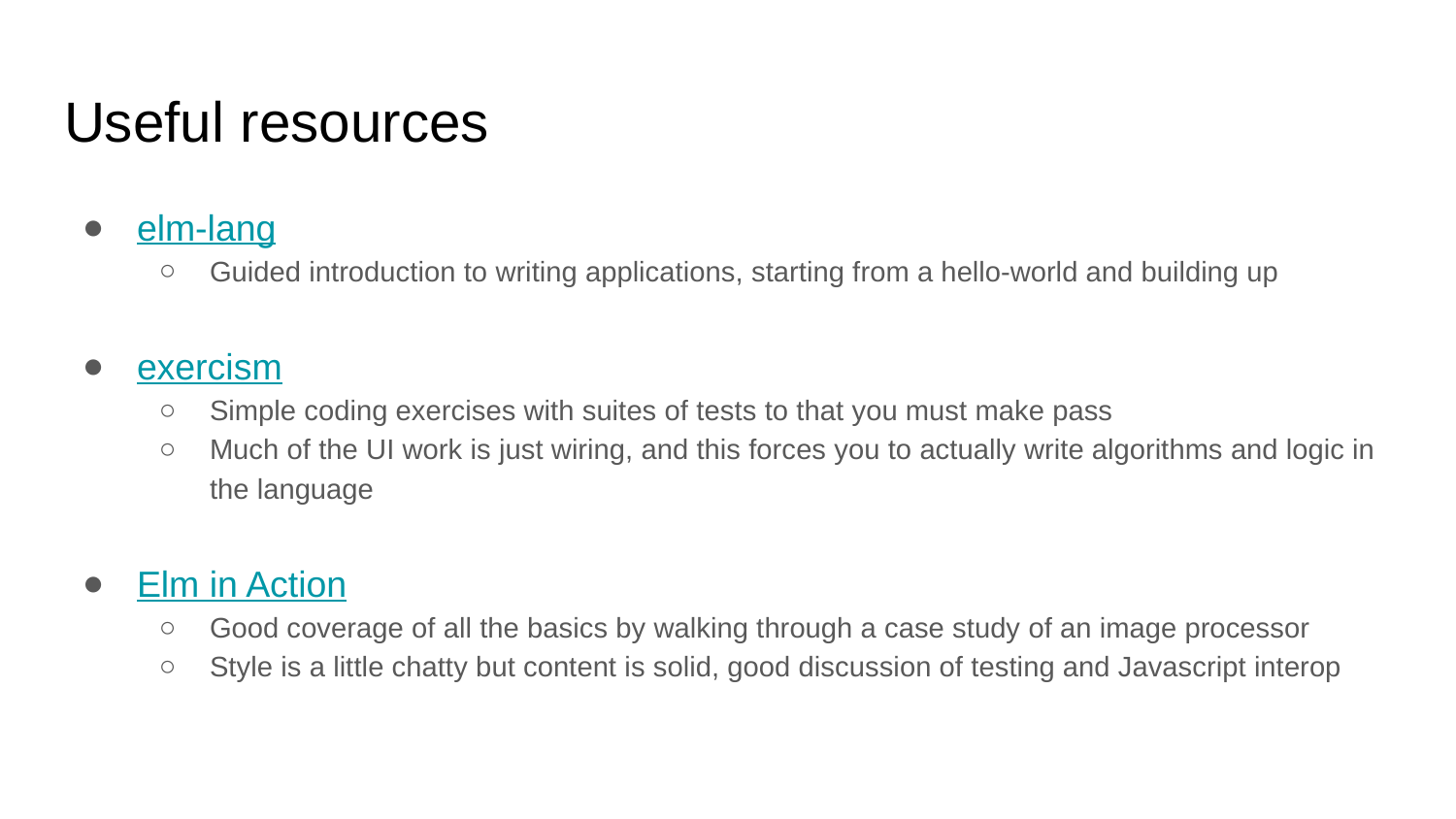

# Useful resources
elm-lang
Guided introduction to writing applications, starting from a hello-world and building up

exercism
Simple coding exercises with suites of tests to that you must make pass
Much of the UI work is just wiring, and this forces you to actually write algorithms and logic in the language

Elm in Action
Good coverage of all the basics by walking through a case study of an image processor
Style is a little chatty but content is solid, good discussion of testing and Javascript interop